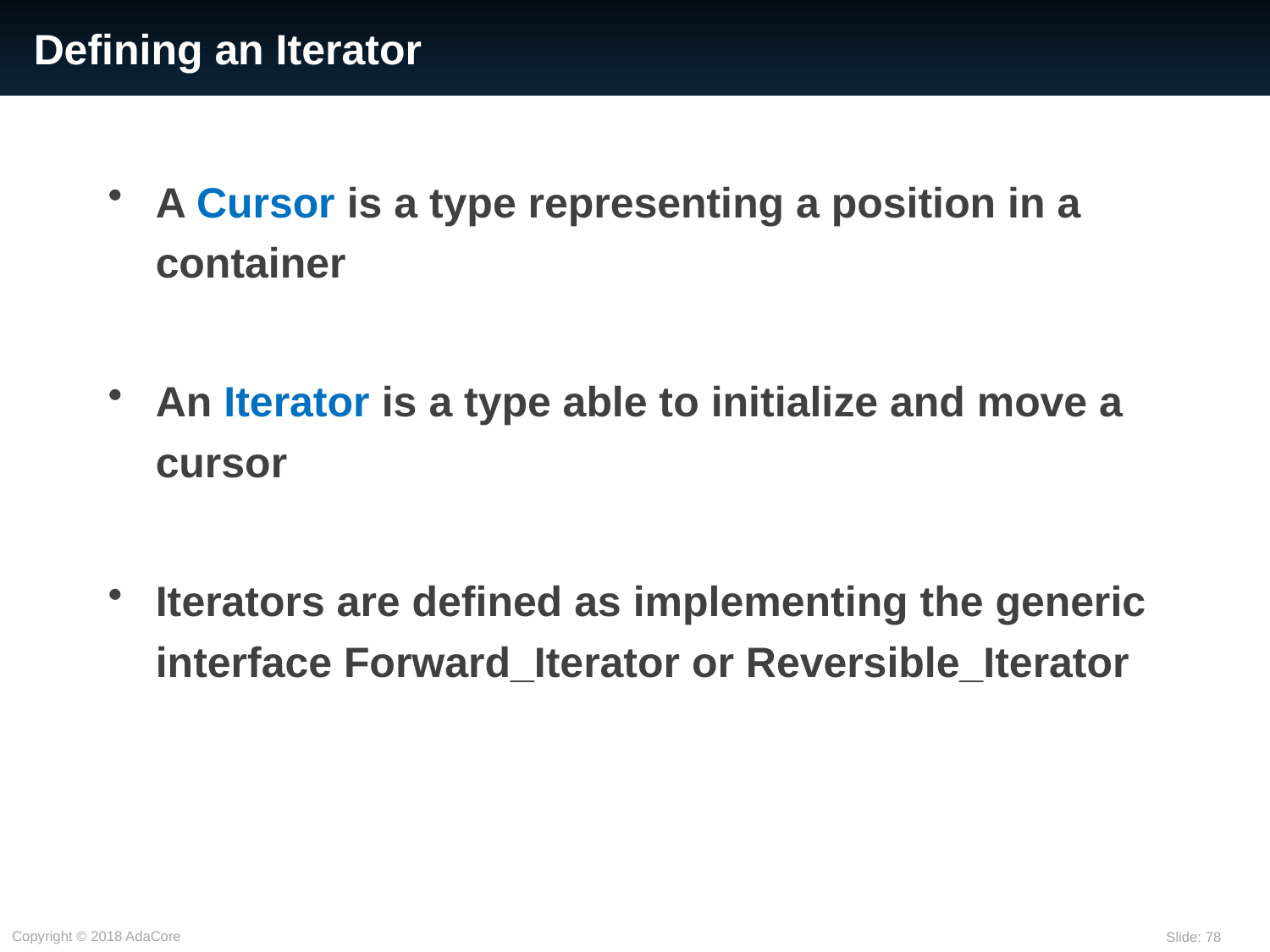

# Defining an Iterator
A Cursor is a type representing a position in a container

An Iterator is a type able to initialize and move a cursor

Iterators are defined as implementing the generic interface Forward_Iterator or Reversible_Iterator